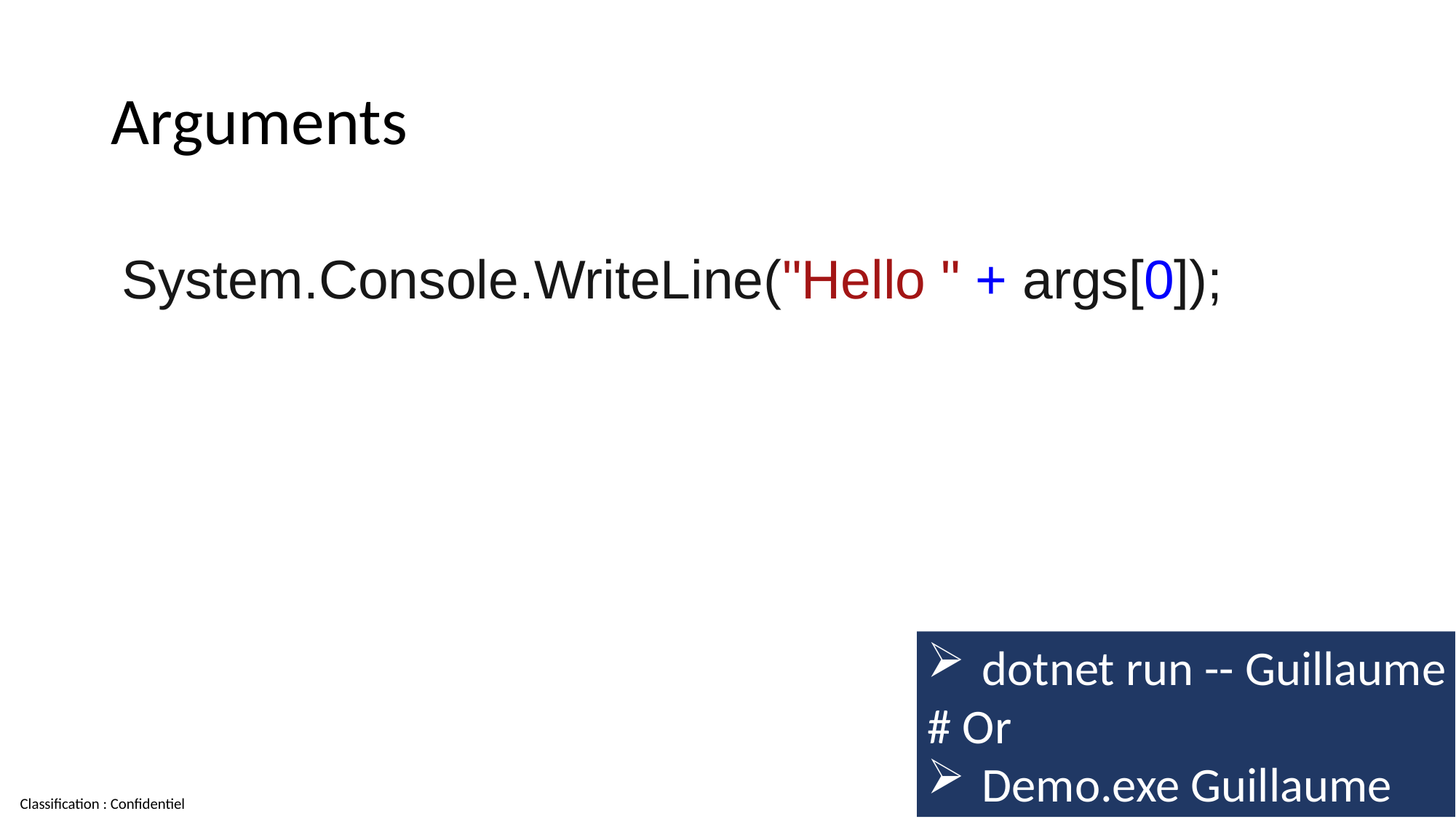

# Arguments
System.Console.WriteLine("Hello " + args[0]);
dotnet run -- Guillaume
# Or
Demo.exe Guillaume